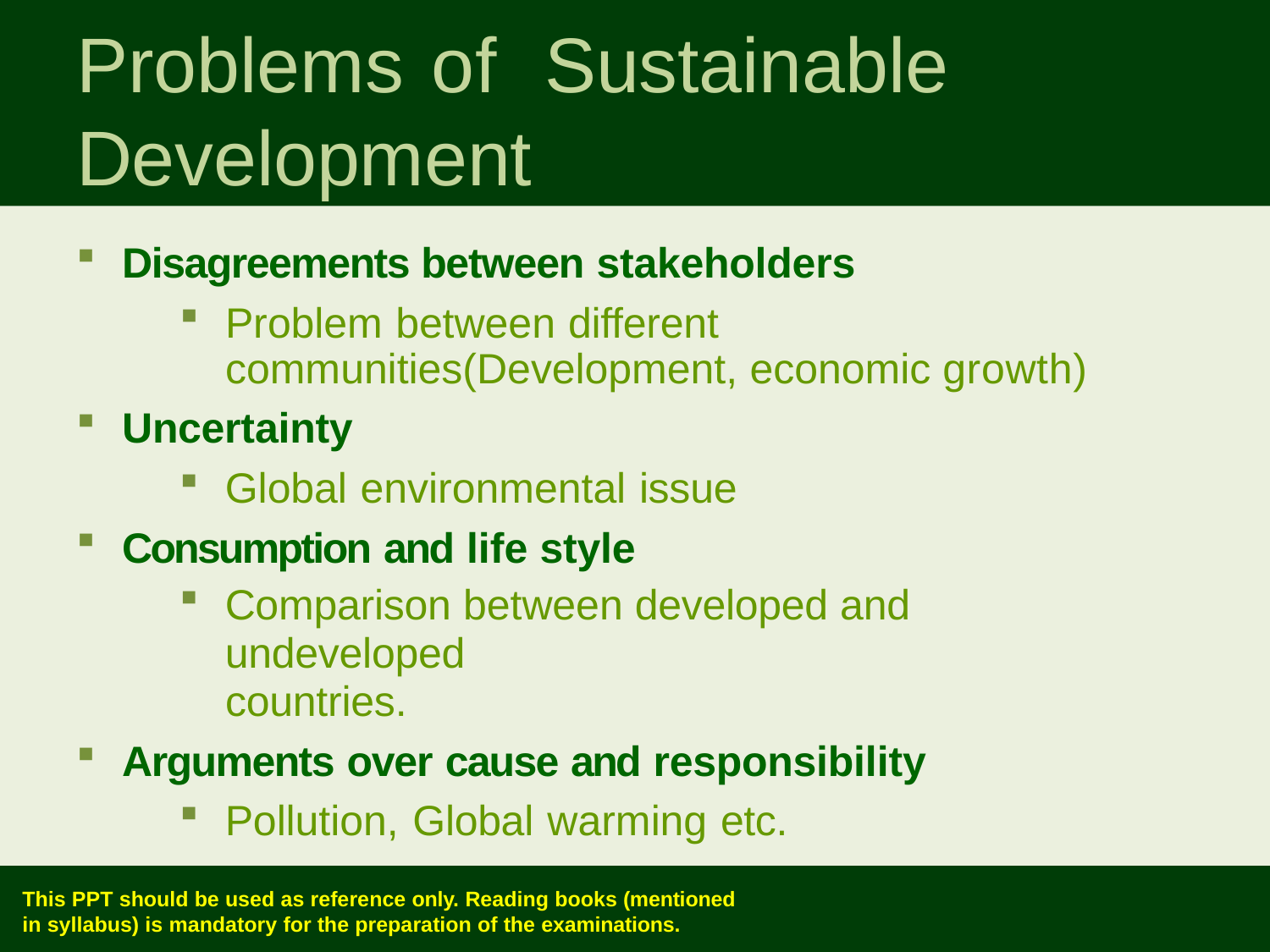

# Problems of	Sustainable Development
Disagreements between stakeholders
Problem between different communities(Development, economic growth)
Uncertainty
Global environmental issue
Consumption and life style
Comparison between developed and undeveloped
countries.
Arguments over cause and responsibility
Pollution, Global warming etc.
This PPT should be used as reference only. Reading books (mentioned
in syllabus) is mandatory for the preparation of the examinations.